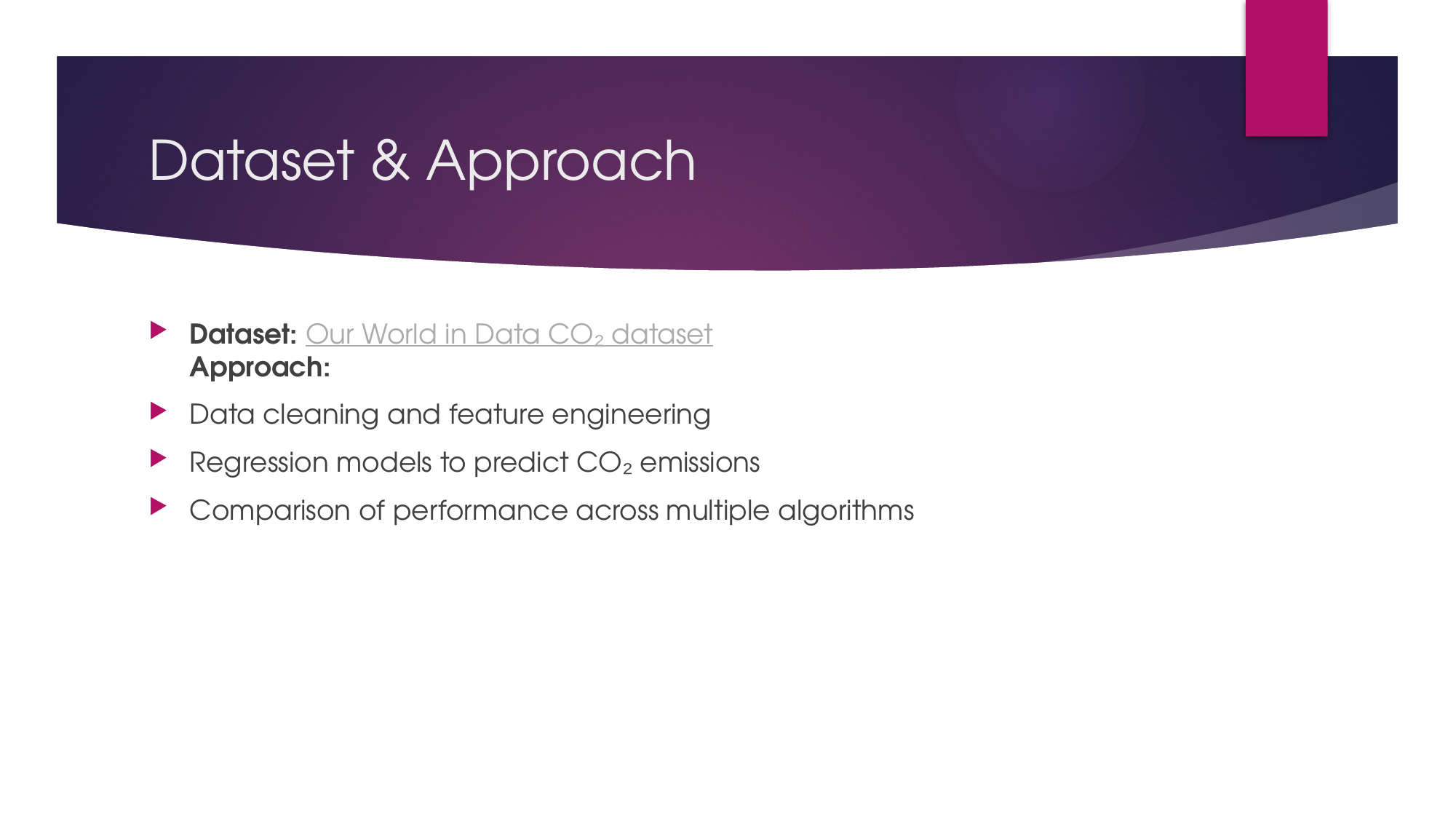

# Dataset & Approach
Dataset: Our World in Data CO₂ dataset
Approach:
Data cleaning and feature engineering
Regression models to predict CO₂ emissions
Comparison of performance across multiple algorithms